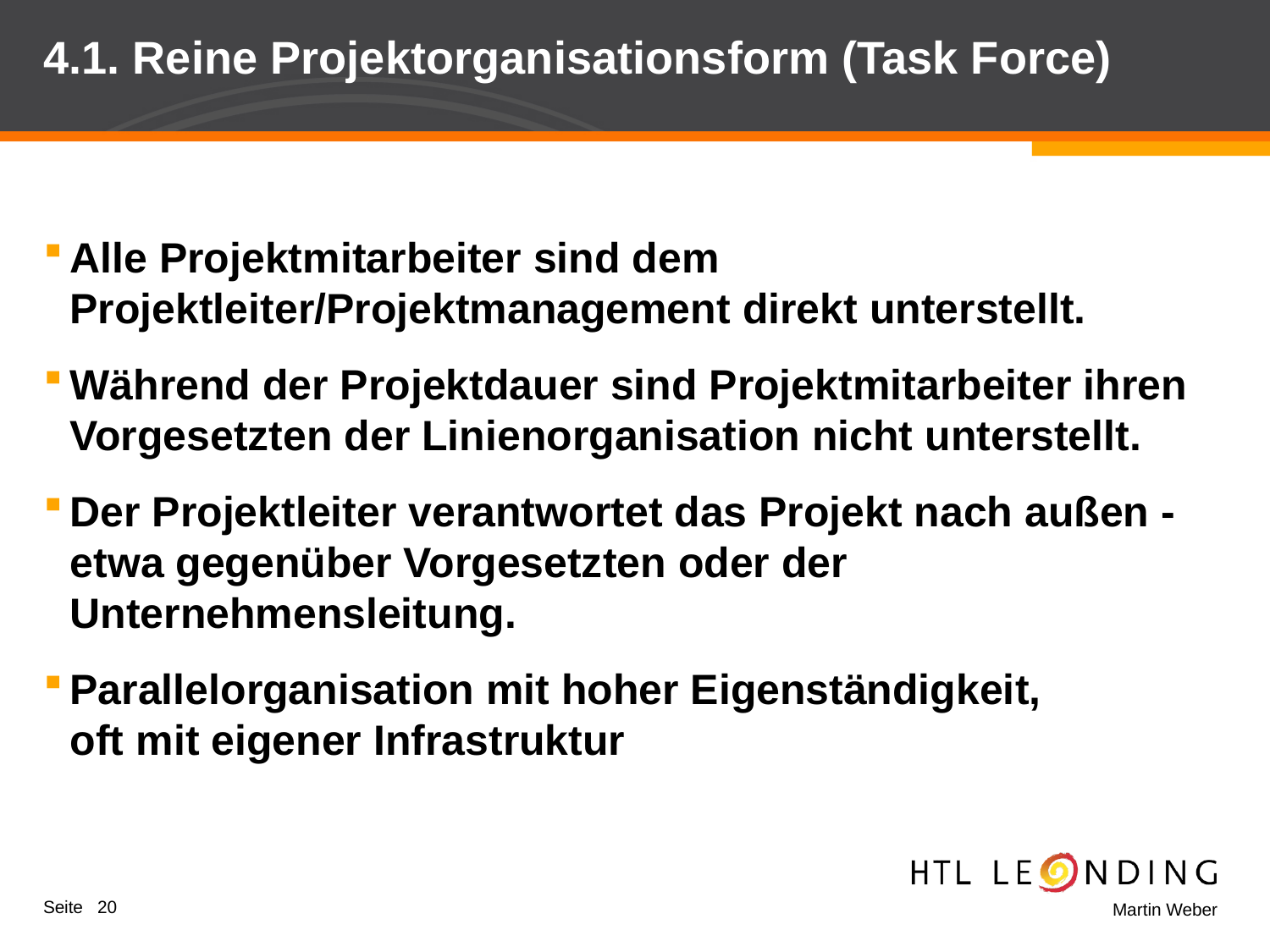

# 4.1. Reine Projektorganisationsform (Task Force)
Alle Projektmitarbeiter sind dem Projektleiter/Projektmanagement direkt unterstellt.
Während der Projektdauer sind Projektmitarbeiter ihren Vorgesetzten der Linienorganisation nicht unterstellt.
Der Projektleiter verantwortet das Projekt nach außen - etwa gegenüber Vorgesetzten oder der Unternehmensleitung.
Parallelorganisation mit hoher Eigenständigkeit,
oft mit eigener Infrastruktur

Seite   20